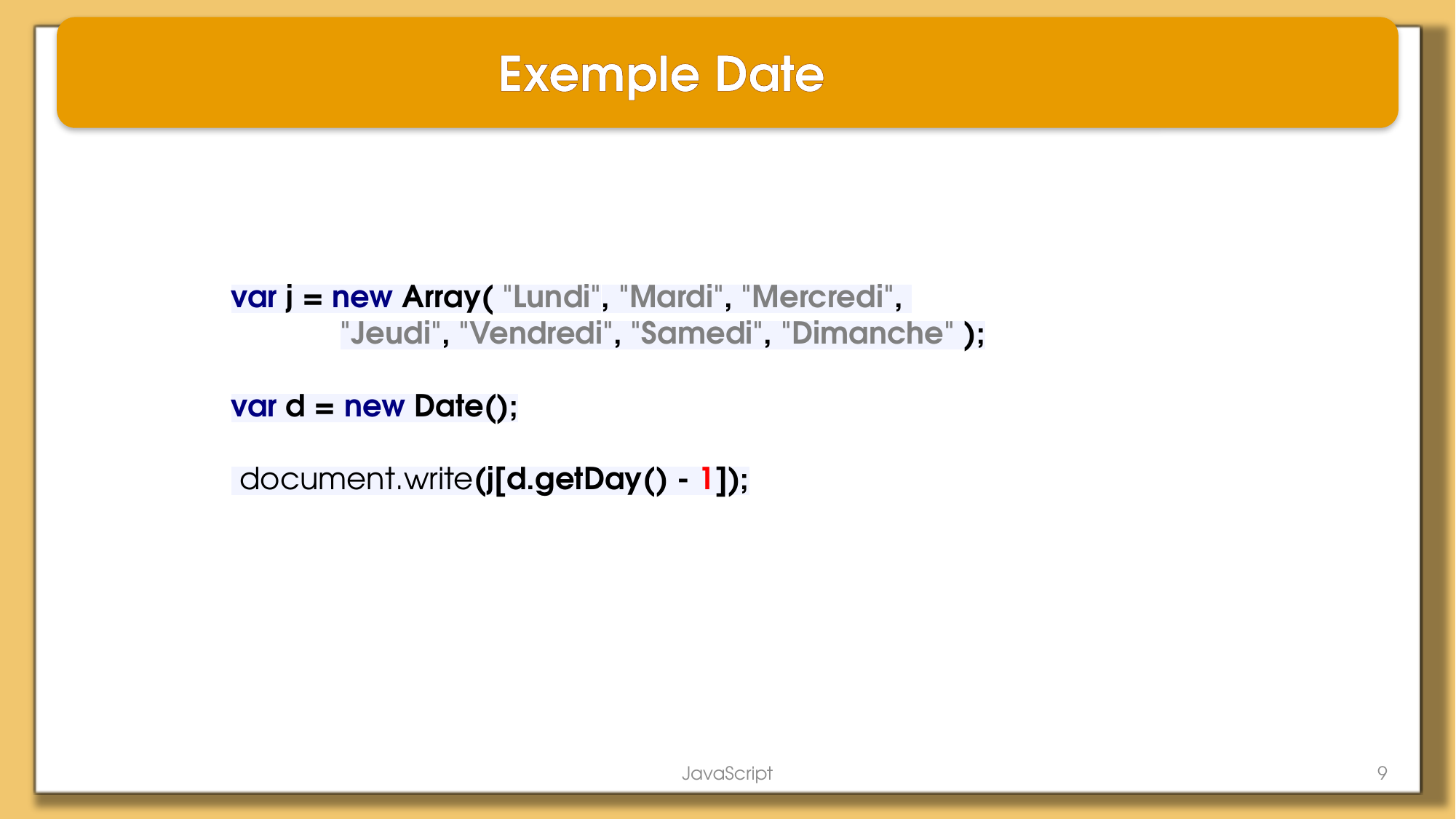

# Exemple Date
var j = new Array( "Lundi", "Mardi", "Mercredi", 				"Jeudi", "Vendredi", "Samedi", "Dimanche" );

var d = new Date();

 document.write(j[d.getDay() - 1]);

JavaScript
9